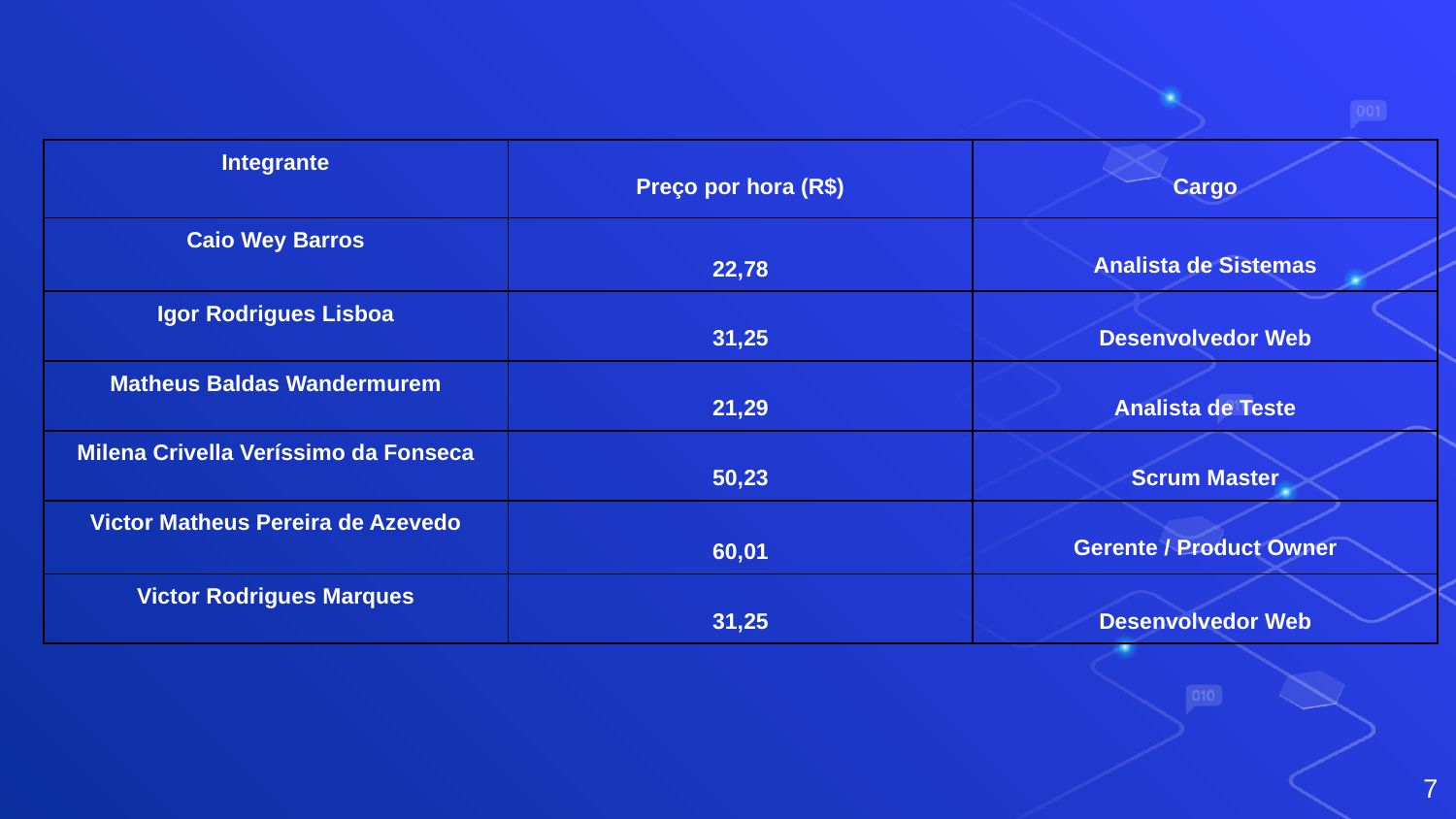

| Integrante | Preço por hora (R$) | Cargo |
| --- | --- | --- |
| Caio Wey Barros | 22,78 | Analista de Sistemas |
| Igor Rodrigues Lisboa | 31,25 | Desenvolvedor Web |
| Matheus Baldas Wandermurem | 21,29 | Analista de Teste |
| Milena Crivella Veríssimo da Fonseca | 50,23 | Scrum Master |
| Victor Matheus Pereira de Azevedo | 60,01 | Gerente / Product Owner |
| Victor Rodrigues Marques | 31,25 | Desenvolvedor Web |
7